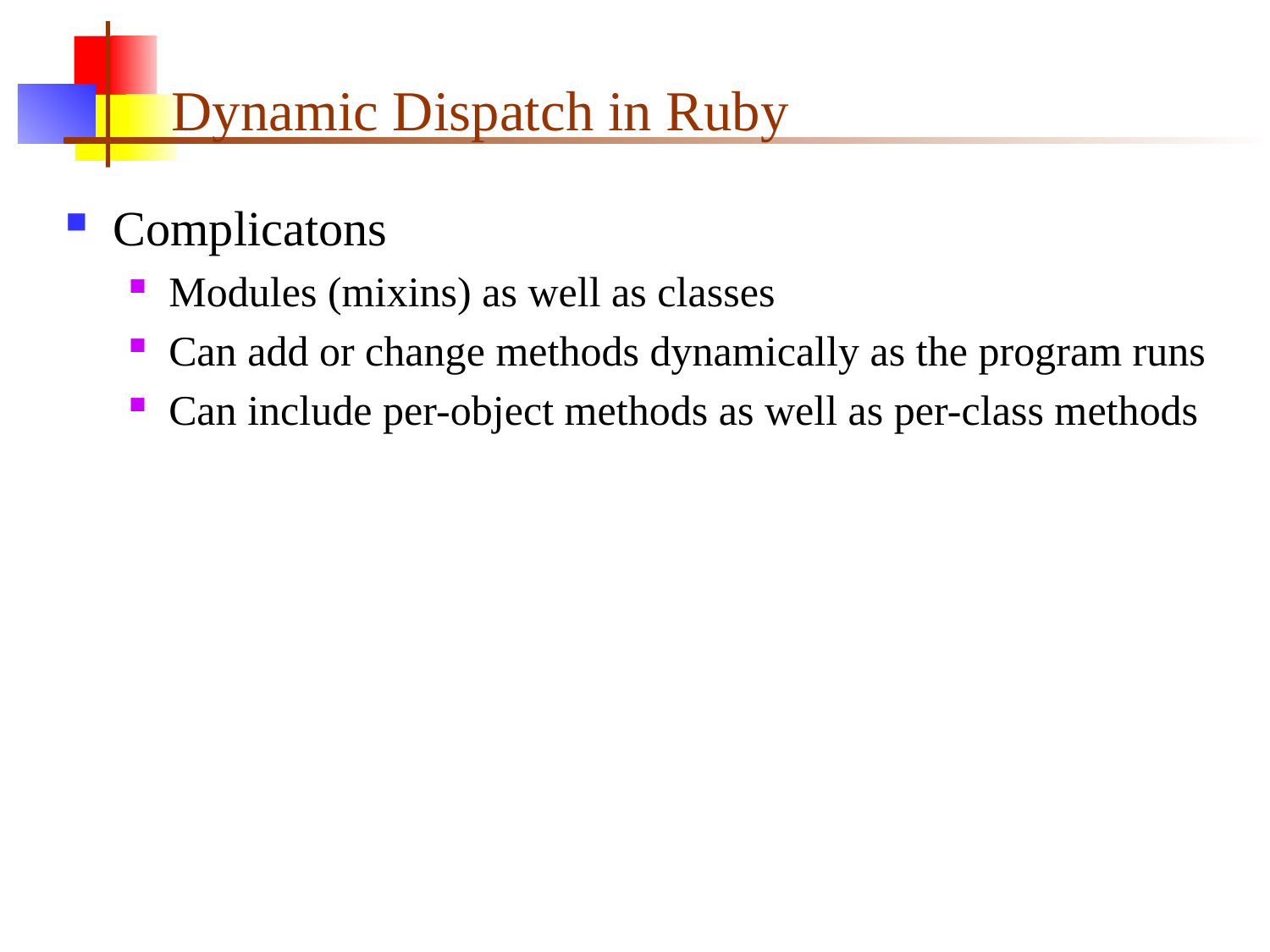

# Dynamic Dispatch in Ruby
Complicatons
Modules (mixins) as well as classes
Can add or change methods dynamically as the program runs
Can include per-object methods as well as per-class methods